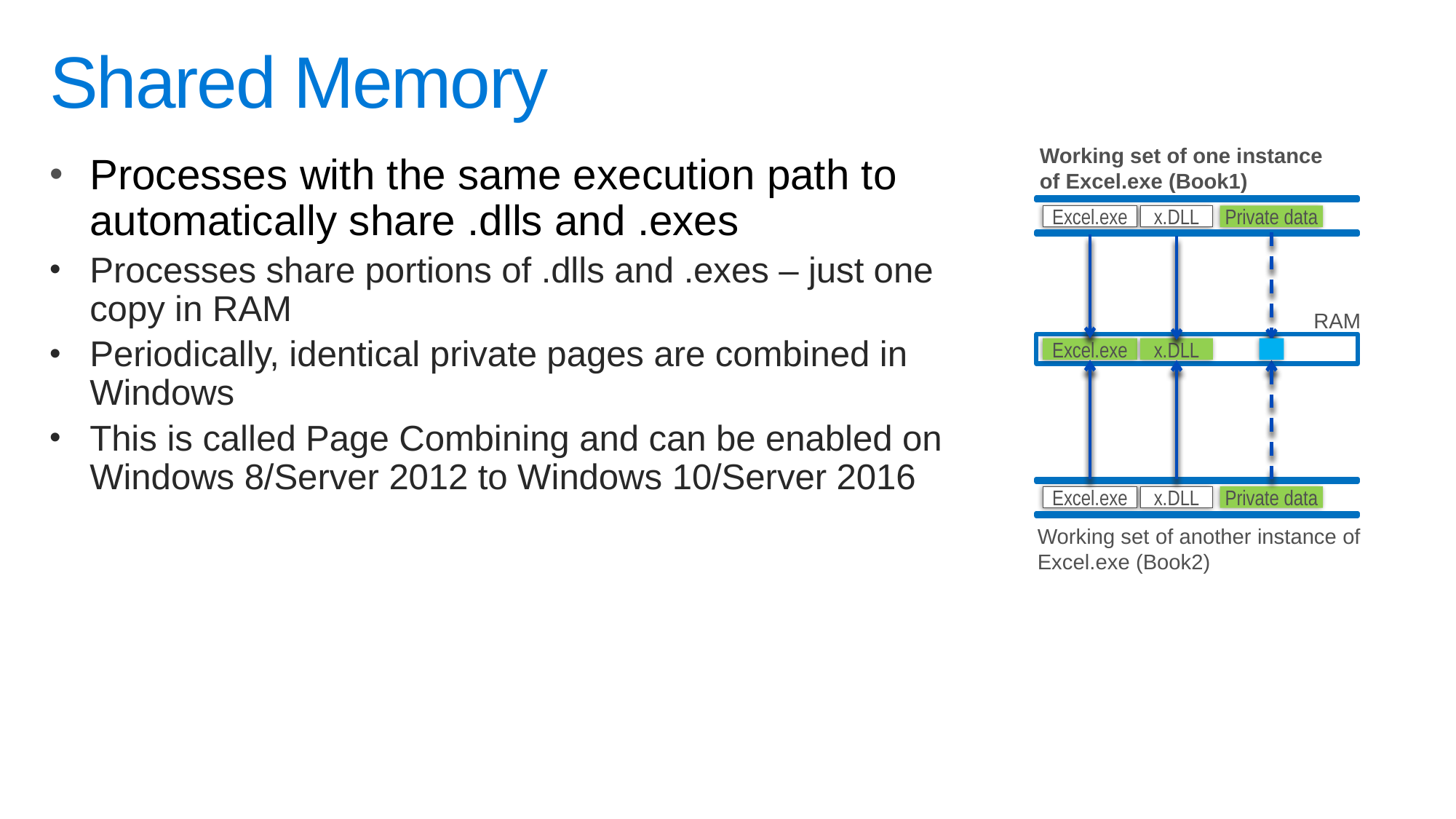

# Shared Memory
Working set of one instance of Excel.exe (Book1)

Excel.exe
x.DLL
Private data

RAM

Excel.exe
x.DLL

Excel.exe
x.DLL
Private data

Working set of another instance of Excel.exe (Book2)
Processes with the same execution path to automatically share .dlls and .exes
Processes share portions of .dlls and .exes – just one copy in RAM
Periodically, identical private pages are combined in
Windows
This is called Page Combining and can be enabled on Windows 8/Server 2012 to Windows 10/Server 2016